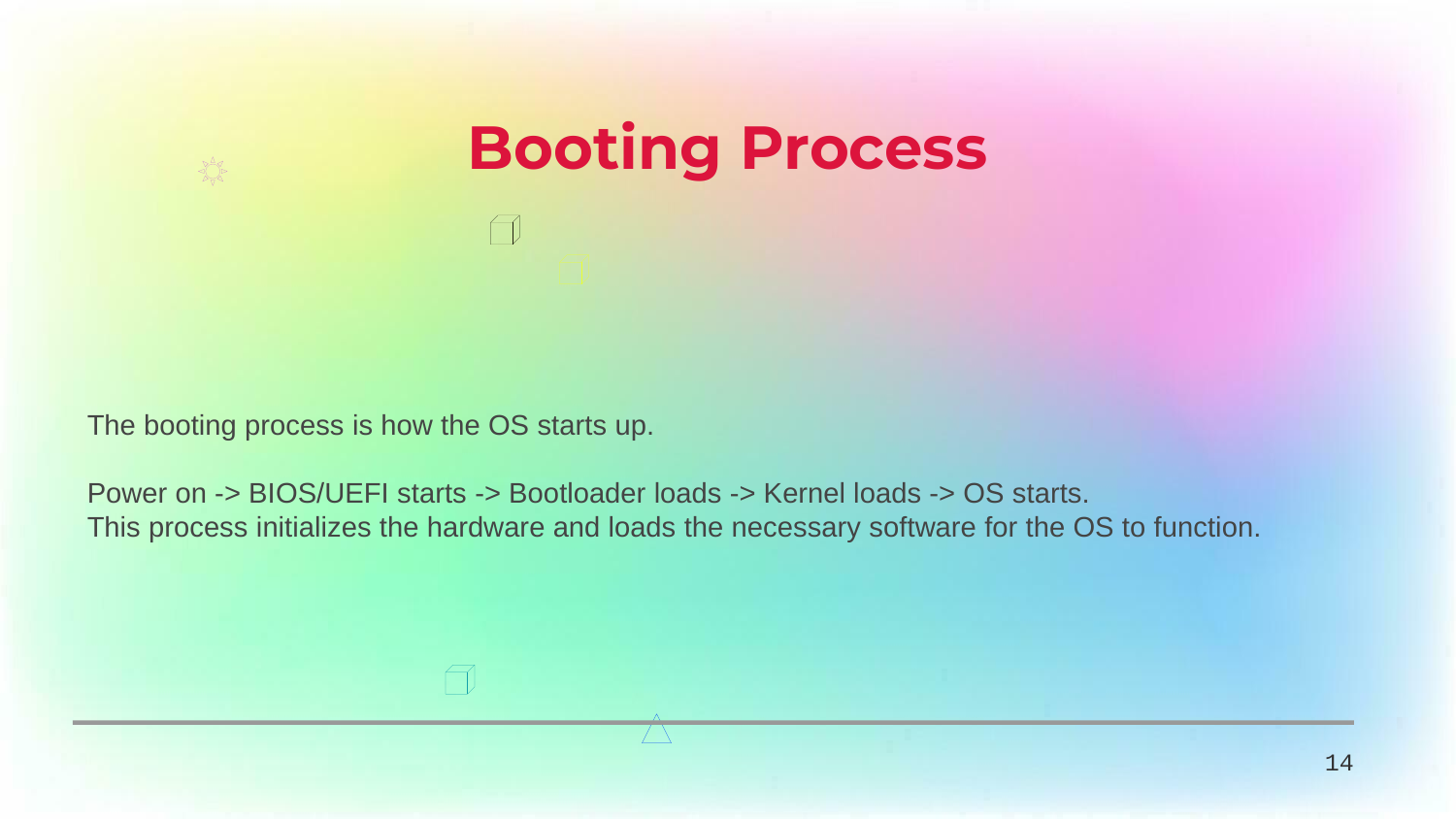

Booting Process

The booting process is how the OS starts up.

Power on -> BIOS/UEFI starts -> Bootloader loads -> Kernel loads -> OS starts.
This process initializes the hardware and loads the necessary software for the OS to function.

14